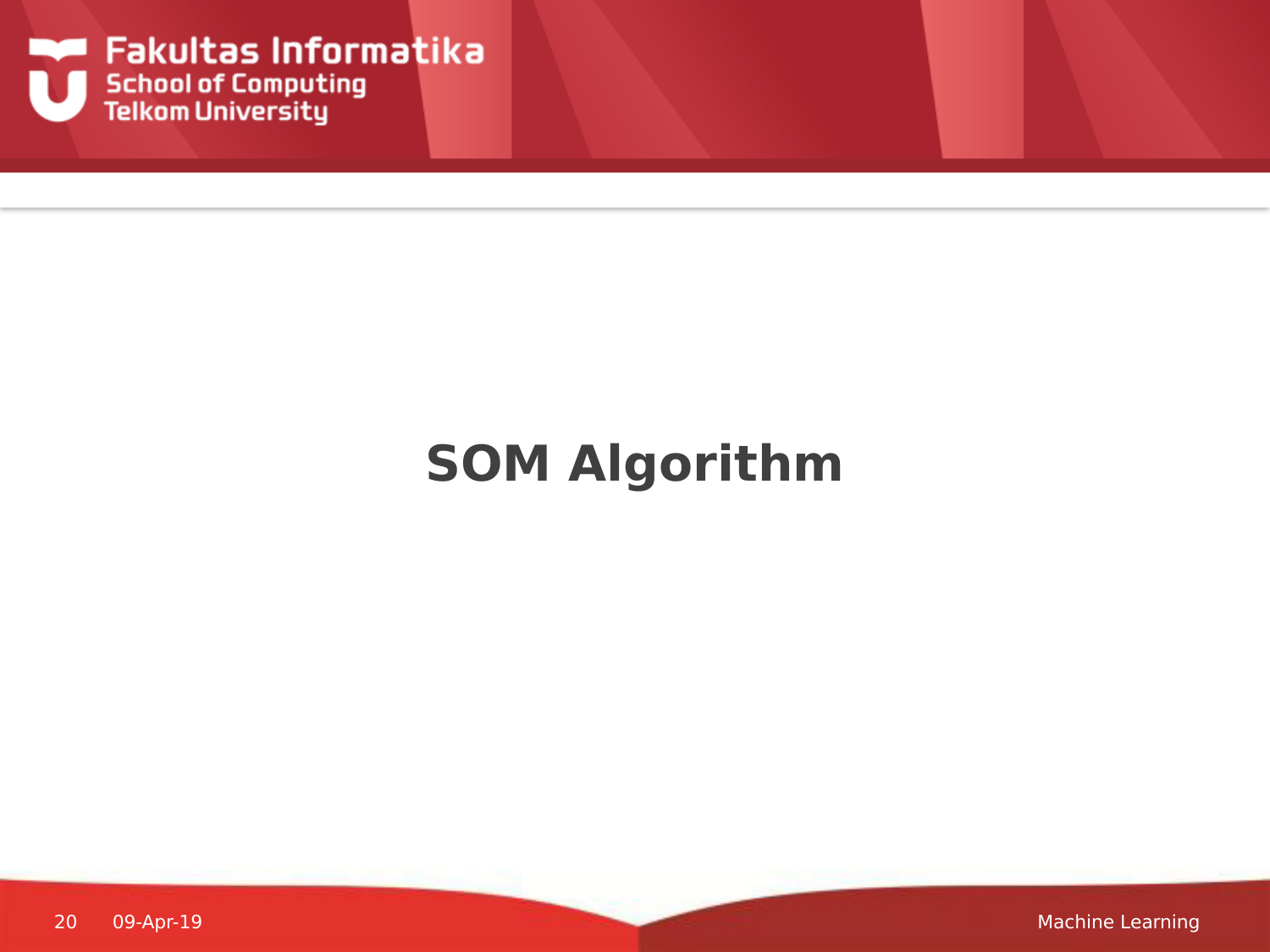

# SOM Algorithm
Machine Learning
20
09-Apr-19